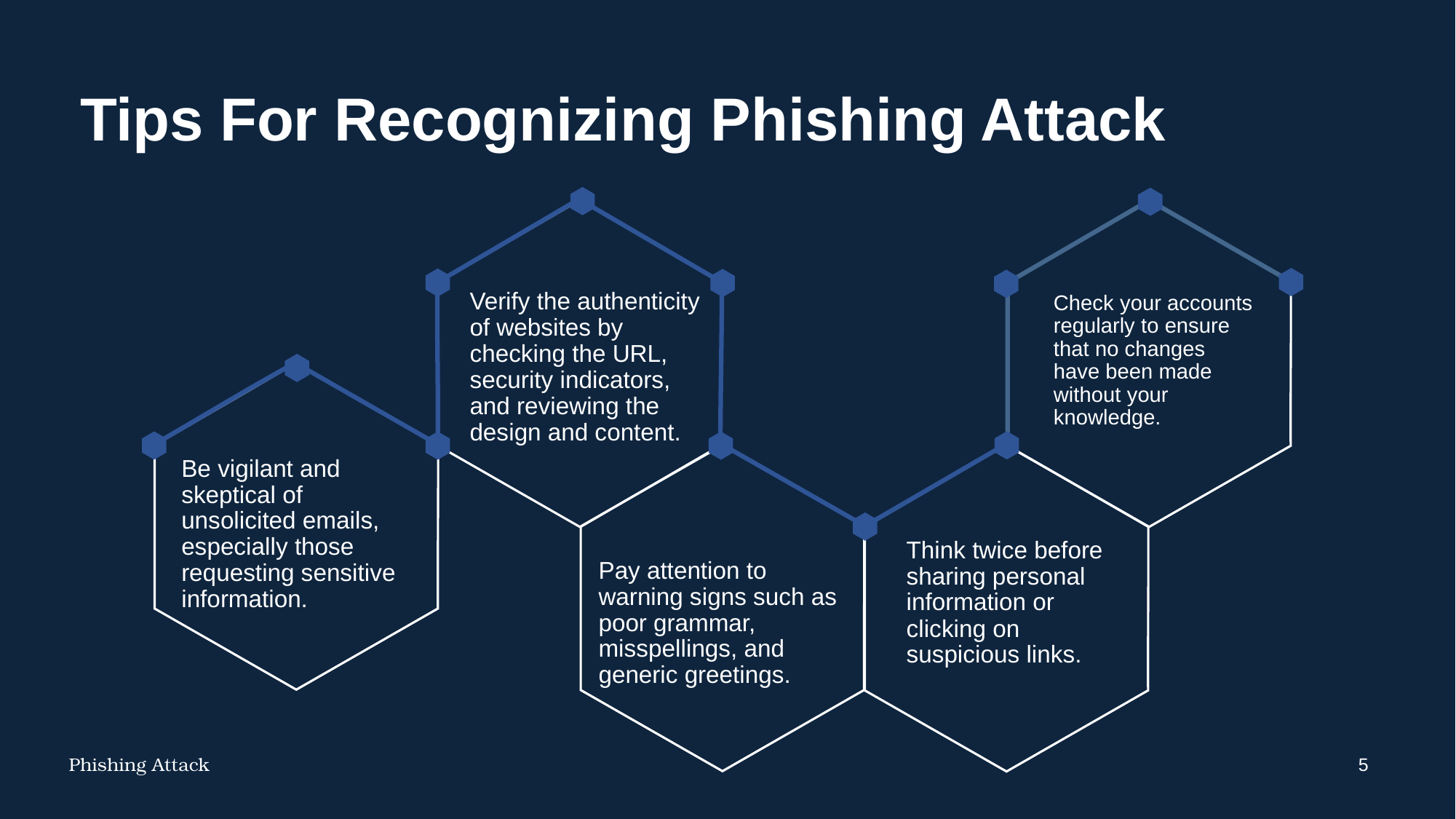

# Tips For Recognizing Phishing Attack
Verify the authenticity of websites by checking the URL, security indicators, and reviewing the design and content.
Check your accounts regularly to ensure that no changes have been made without your knowledge.
Be vigilant and skeptical of unsolicited emails, especially those requesting sensitive information.
Think twice before sharing personal information or clicking on suspicious links.
Pay attention to warning signs such as poor grammar, misspellings, and generic greetings.
5
Phishing Attack